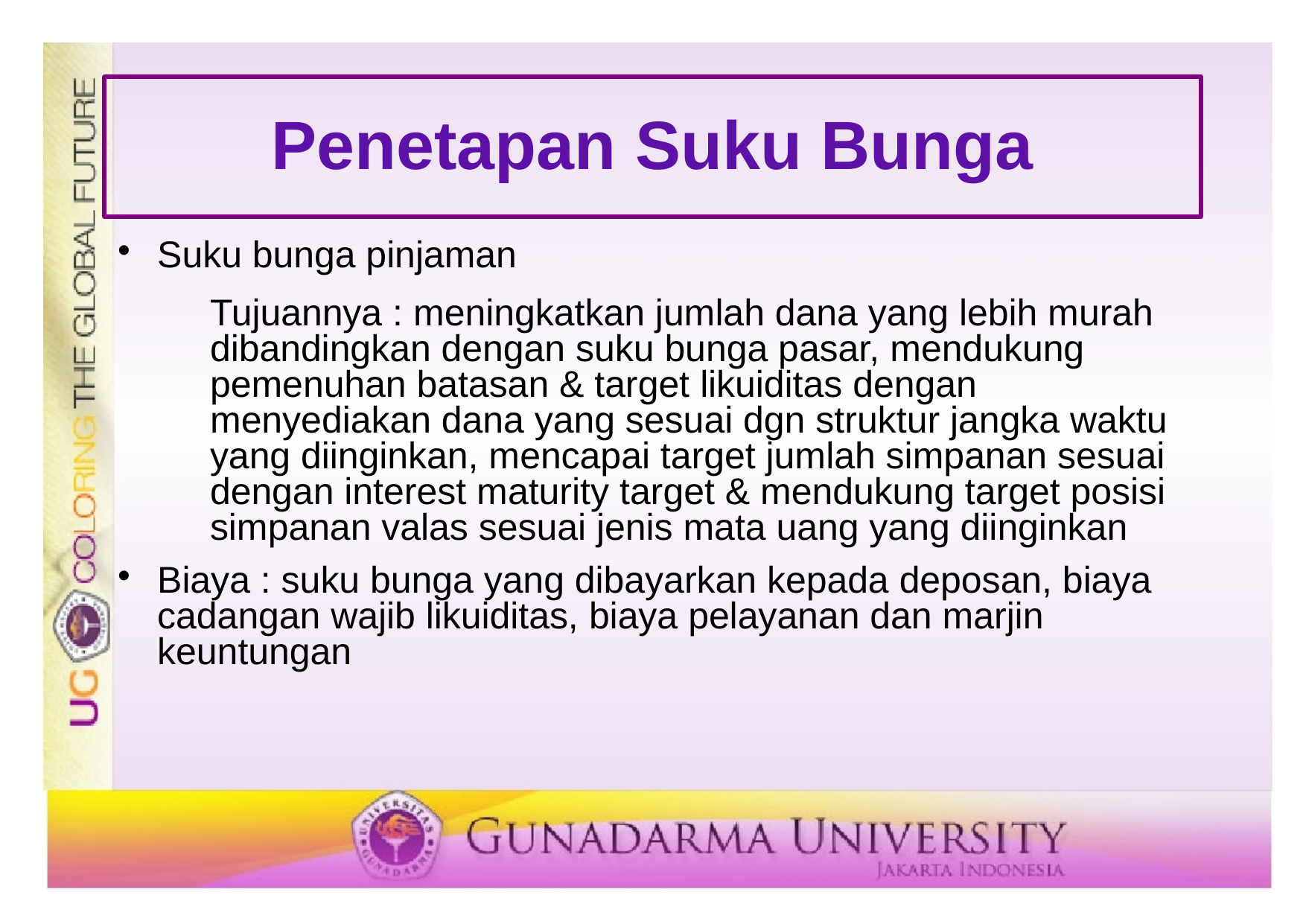

# Penetapan Suku Bunga
Suku bunga pinjaman
	Tujuannya : meningkatkan jumlah dana yang lebih murah dibandingkan dengan suku bunga pasar, mendukung pemenuhan batasan & target likuiditas dengan menyediakan dana yang sesuai dgn struktur jangka waktu yang diinginkan, mencapai target jumlah simpanan sesuai dengan interest maturity target & mendukung target posisi simpanan valas sesuai jenis mata uang yang diinginkan
Biaya : suku bunga yang dibayarkan kepada deposan, biaya cadangan wajib likuiditas, biaya pelayanan dan marjin keuntungan